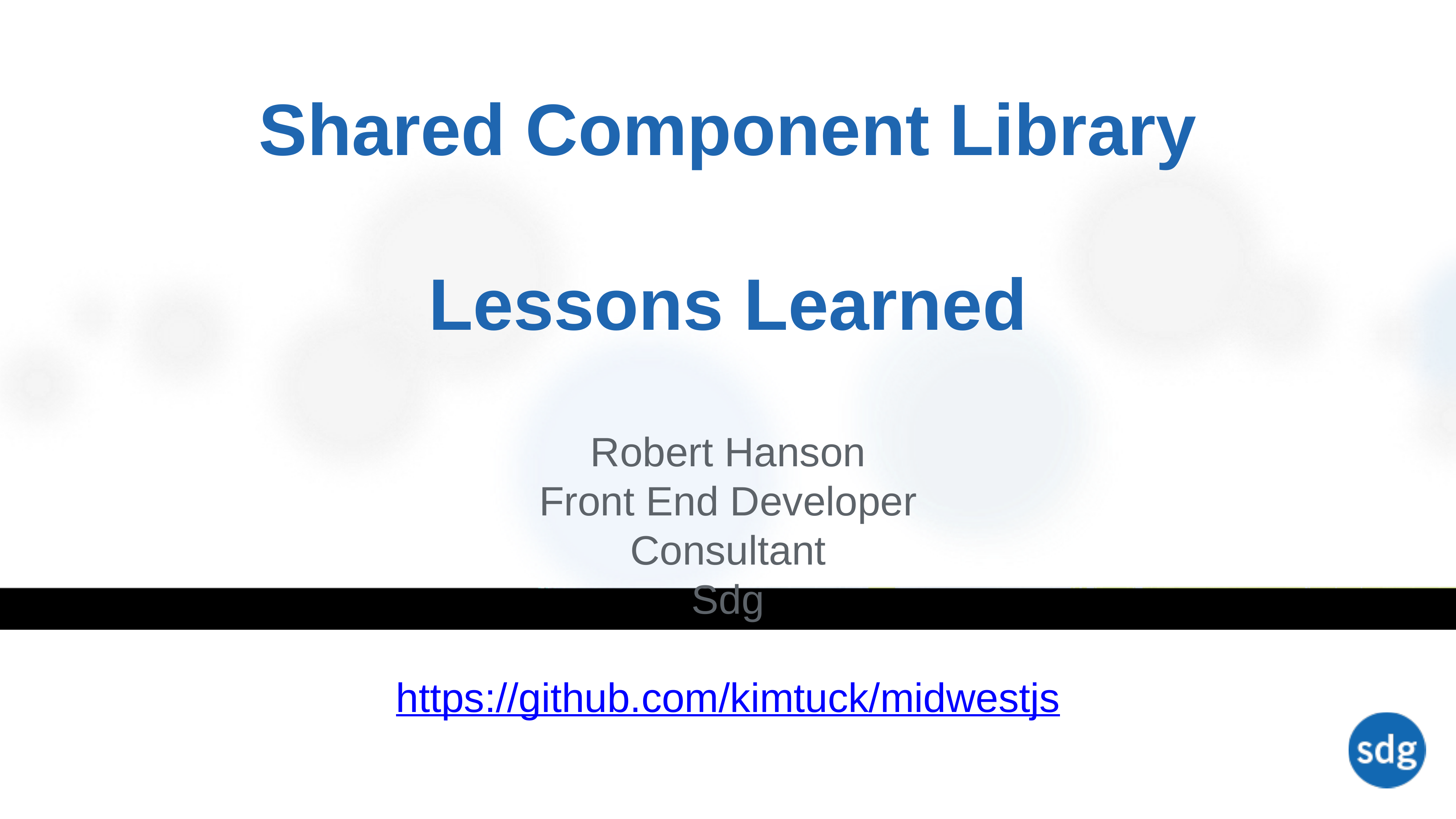

# Shared Component Library Lessons Learned
Robert Hanson
Front End Developer
Consultant
Sdg

https://github.com/kimtuck/midwestjs